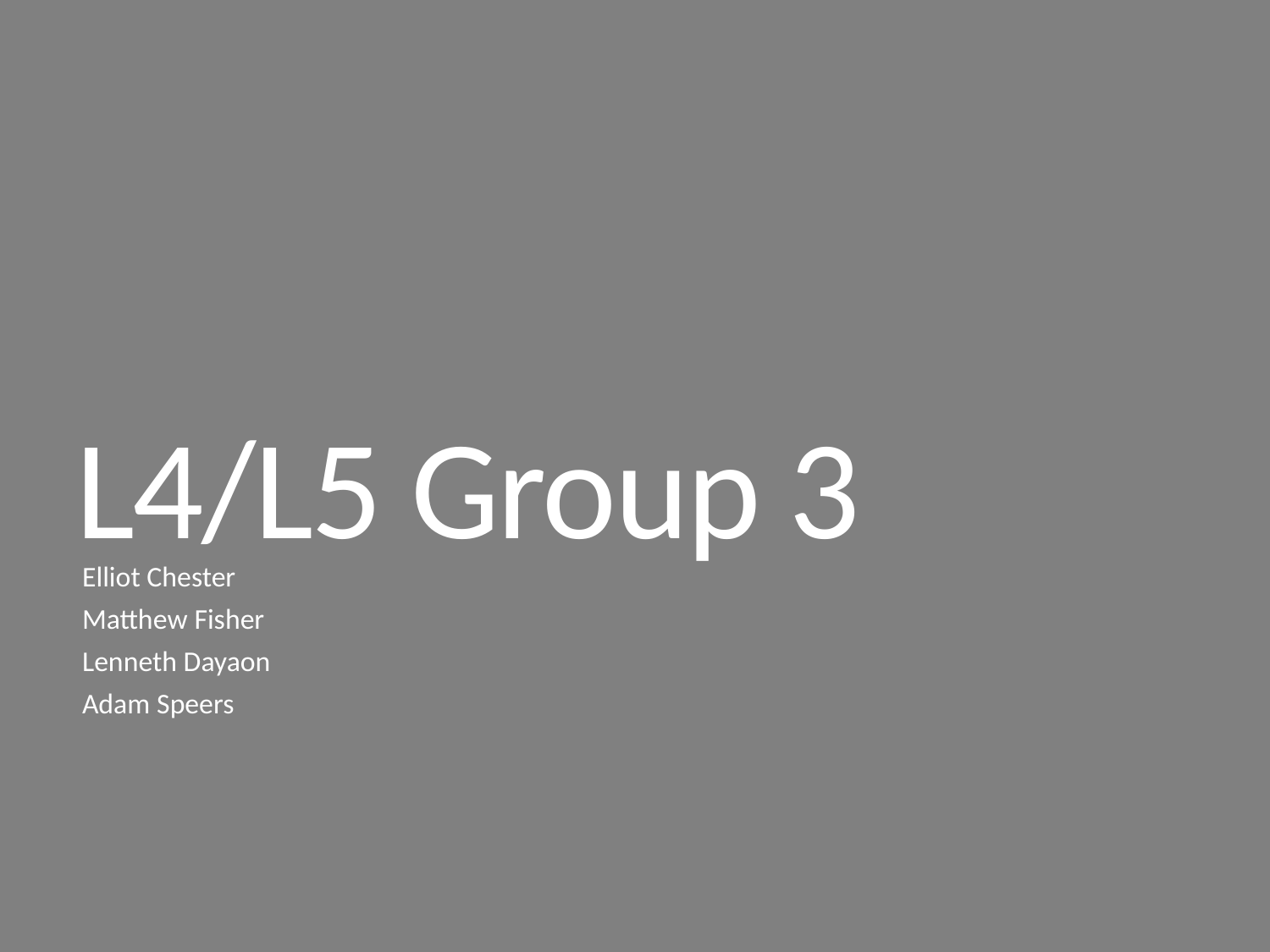

# L4/L5 Group 3
Elliot Chester
Matthew Fisher
Lenneth Dayaon
Adam Speers